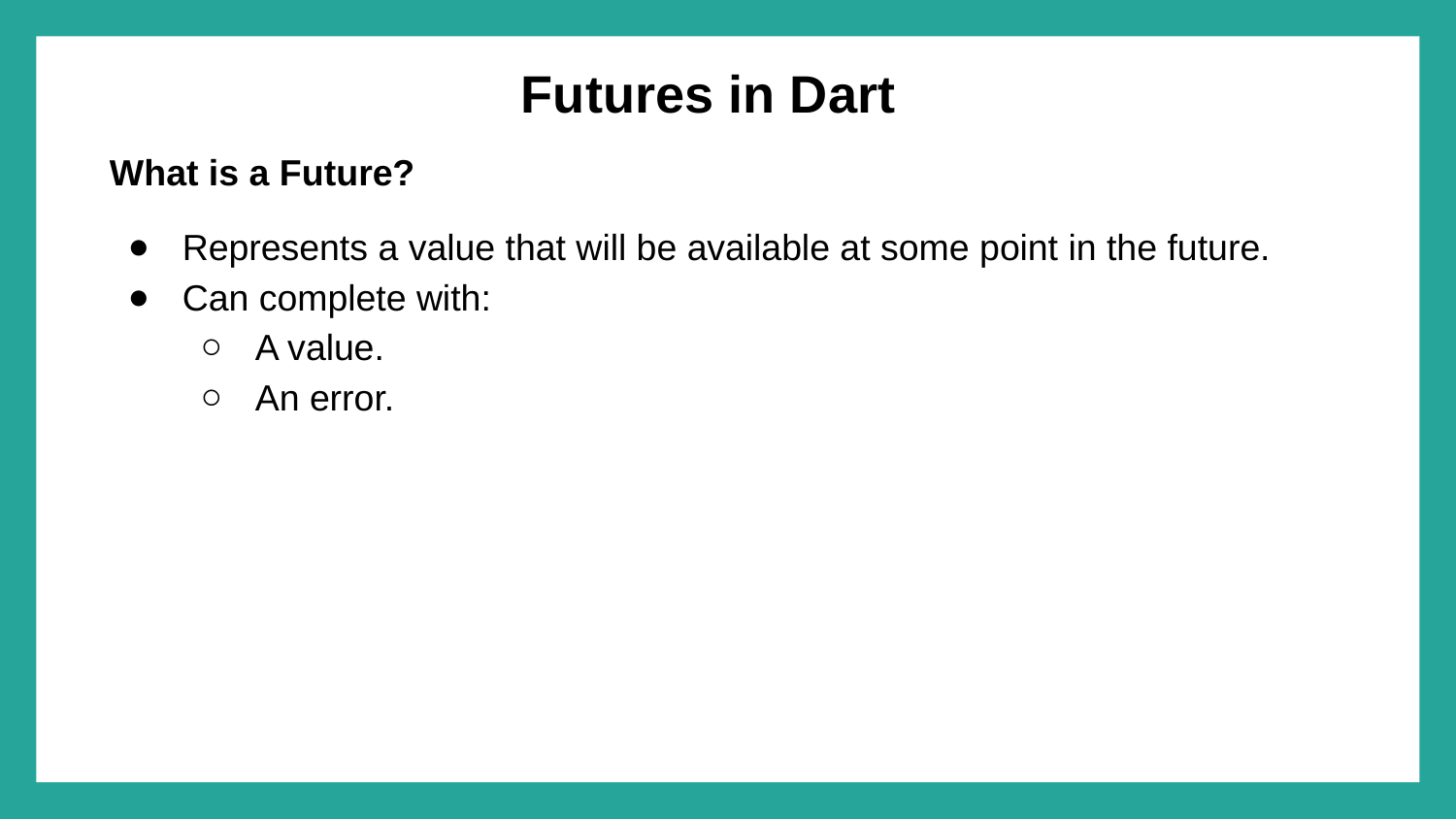

# Futures in Dart

What is a Future?
Represents a value that will be available at some point in the future.
Can complete with:
A value.
An error.